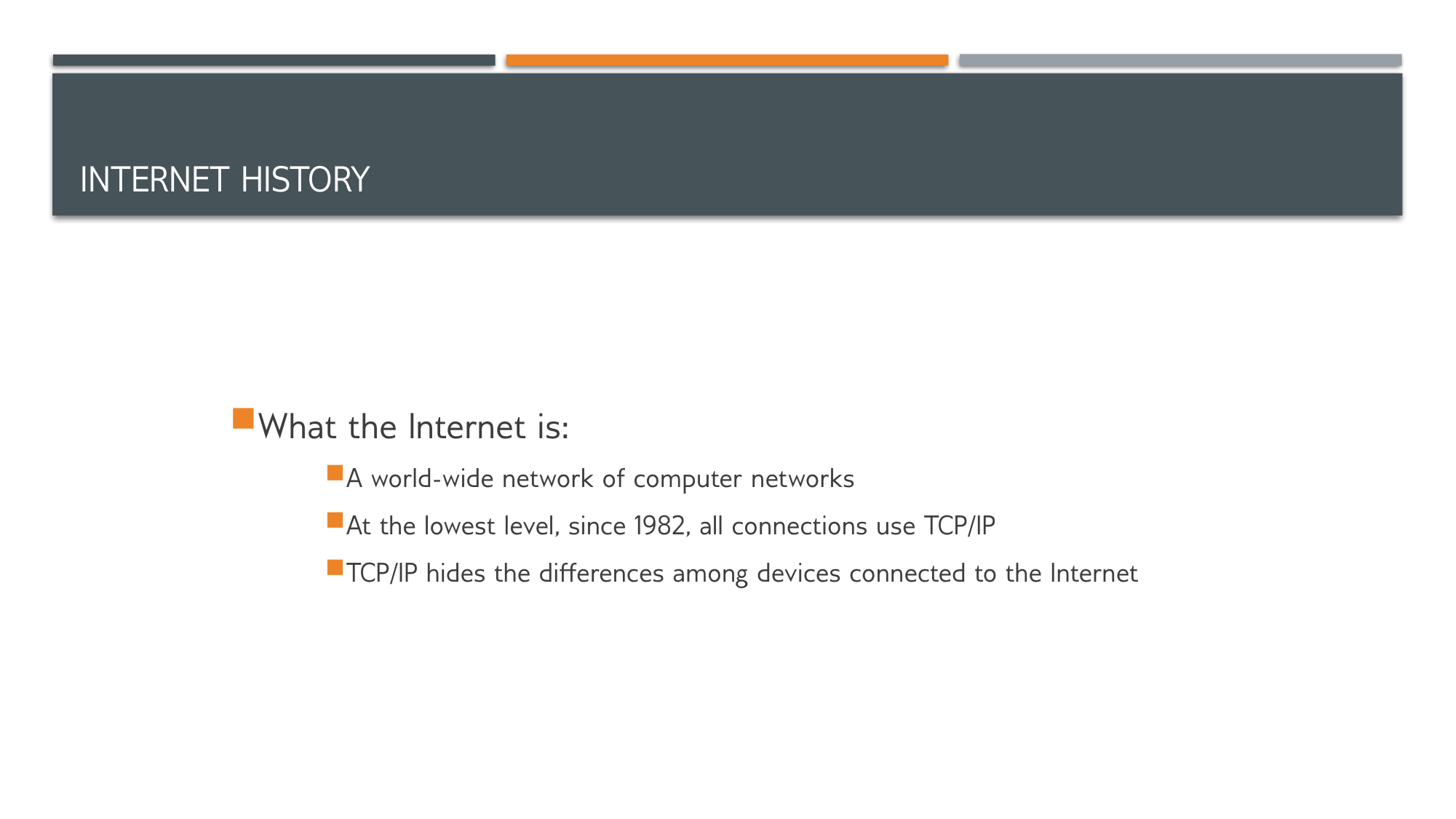

# Internet History
What the Internet is:
A world-wide network of computer networks
At the lowest level, since 1982, all connections use TCP/IP
TCP/IP hides the differences among devices connected to the Internet